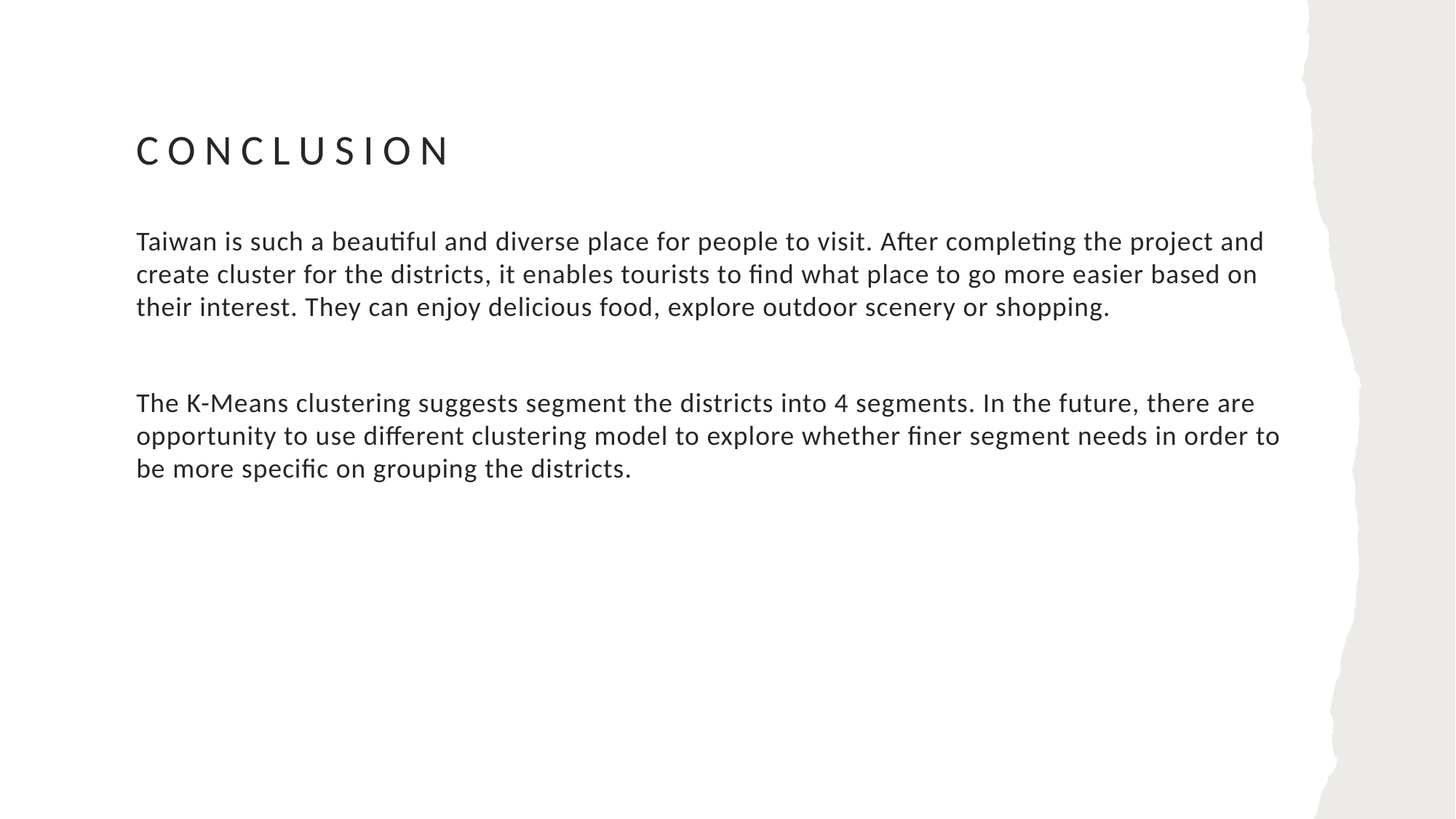

# Conclusion
Taiwan is such a beautiful and diverse place for people to visit. After completing the project and create cluster for the districts, it enables tourists to find what place to go more easier based on their interest. They can enjoy delicious food, explore outdoor scenery or shopping.

The K-Means clustering suggests segment the districts into 4 segments. In the future, there are opportunity to use different clustering model to explore whether finer segment needs in order to be more specific on grouping the districts.